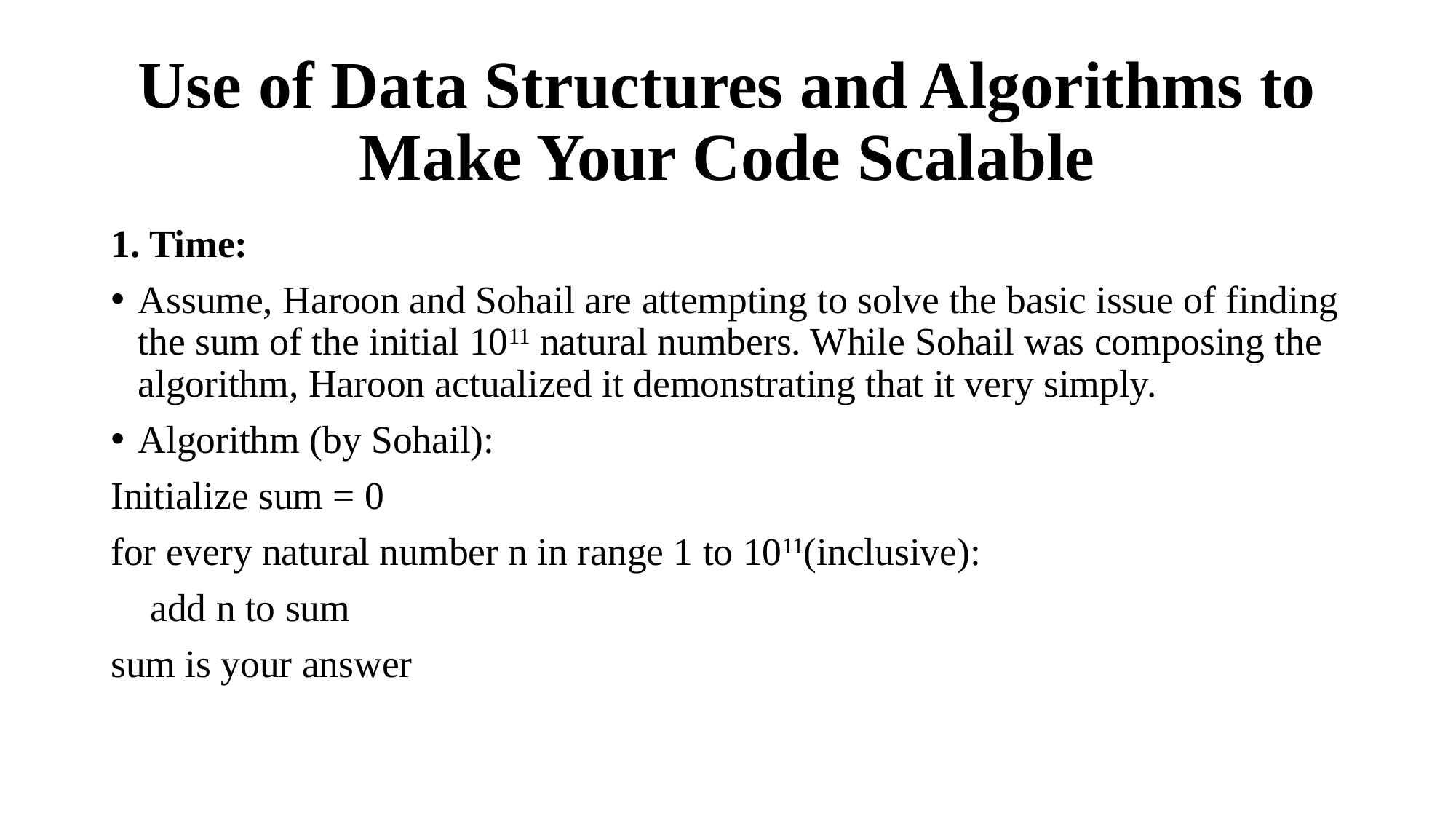

# Use of Data Structures and Algorithms to Make Your Code Scalable
1. Time:
Assume, Haroon and Sohail are attempting to solve the basic issue of finding the sum of the initial 1011 natural numbers. While Sohail was composing the algorithm, Haroon actualized it demonstrating that it very simply.
Algorithm (by Sohail):
Initialize sum = 0
for every natural number n in range 1 to 1011(inclusive):
    add n to sum
sum is your answer